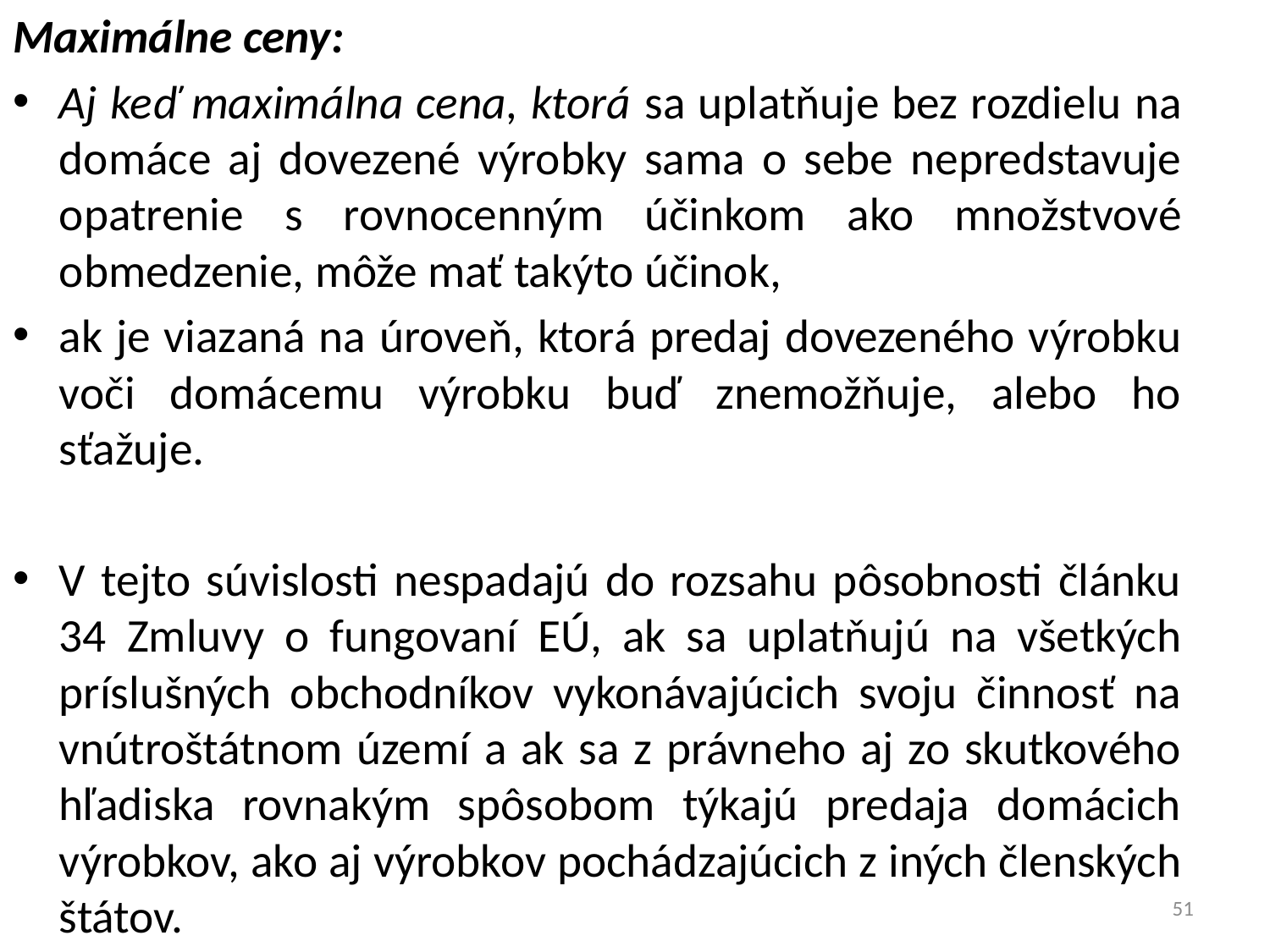

Maximálne ceny:
Aj keď maximálna cena, ktorá sa uplatňuje bez rozdielu na domáce aj dovezené výrobky sama o sebe nepredstavuje opatrenie s rovnocenným účinkom ako množstvové obmedzenie, môže mať takýto účinok,
ak je viazaná na úroveň, ktorá predaj dovezeného výrobku voči domácemu výrobku buď znemožňuje, alebo ho sťažuje.

V tejto súvislosti nespadajú do rozsahu pôsobnosti článku 34 Zmluvy o fungovaní EÚ, ak sa uplatňujú na všetkých príslušných obchodníkov vykonávajúcich svoju činnosť na vnútroštátnom území a ak sa z právneho aj zo skutkového hľadiska rovnakým spôsobom týkajú predaja domácich výrobkov, ako aj výrobkov pochádzajúcich z iných členských štátov.

51